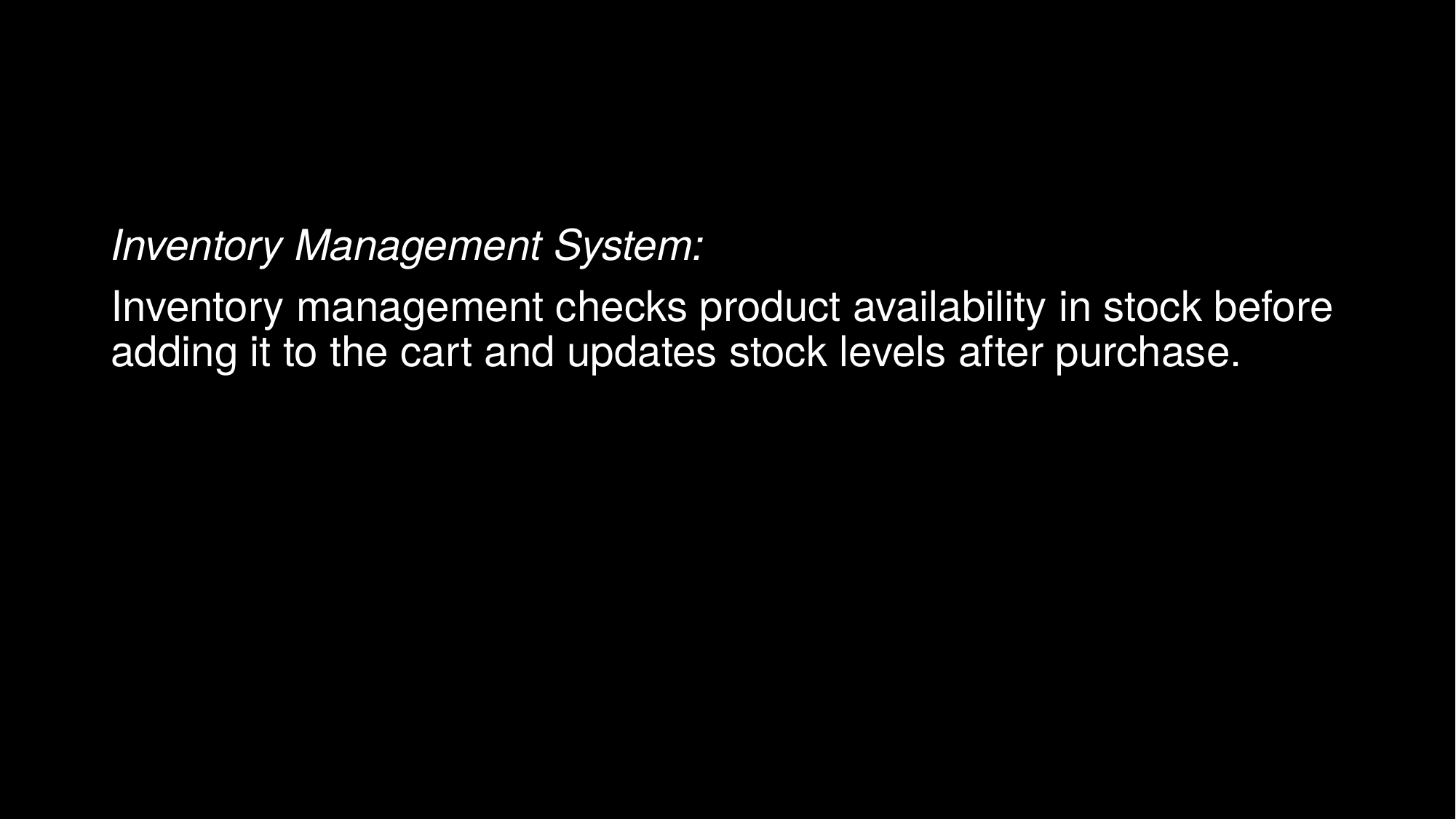

Inventory Management System:
Inventory management checks product availability in stock before adding it to the cart and updates stock levels after purchase.